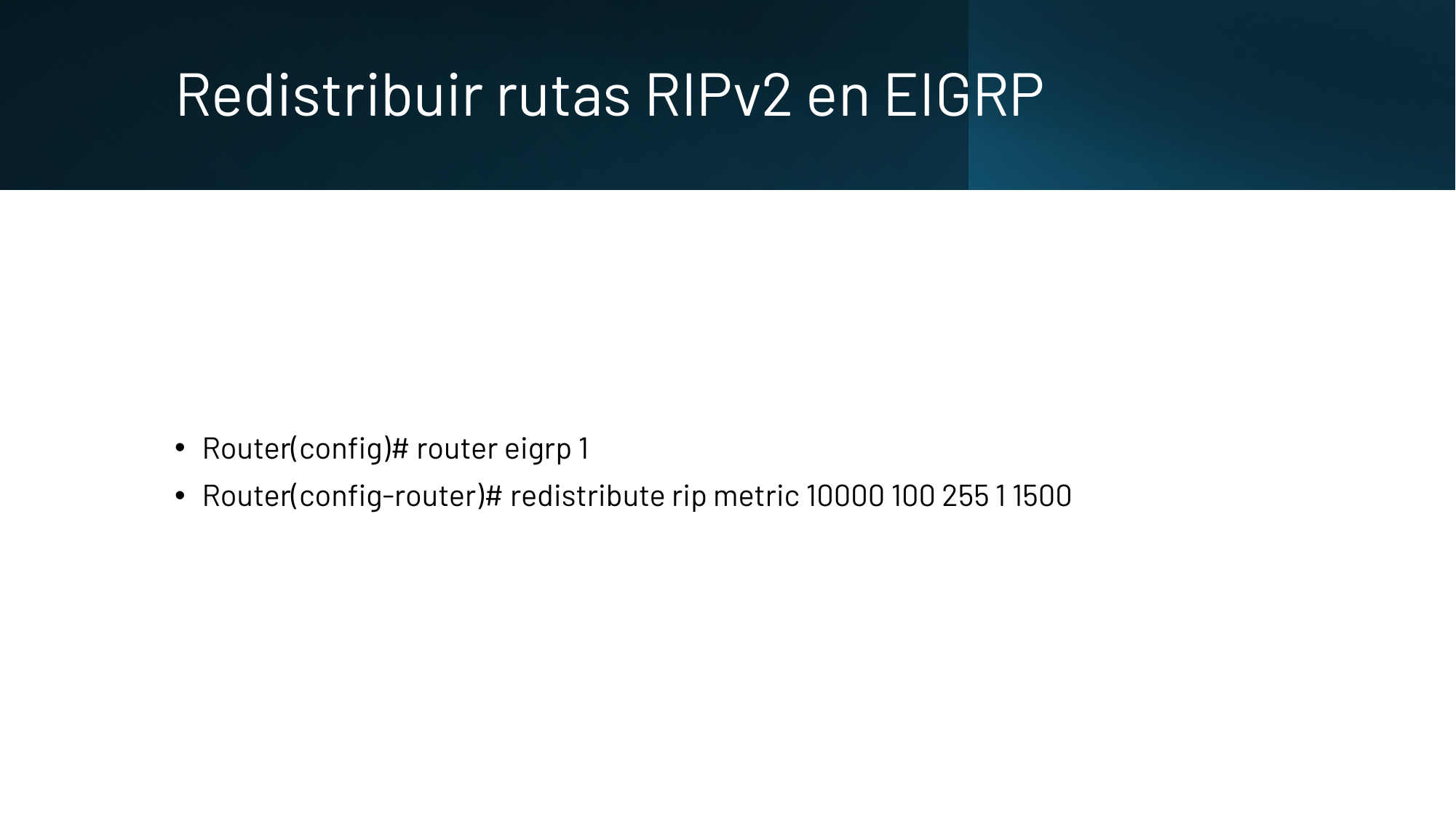

# Redistribuir rutas RIPv2 en EIGRP
Router(config)# router eigrp 1
Router(config-router)# redistribute rip metric 10000 100 255 1 1500